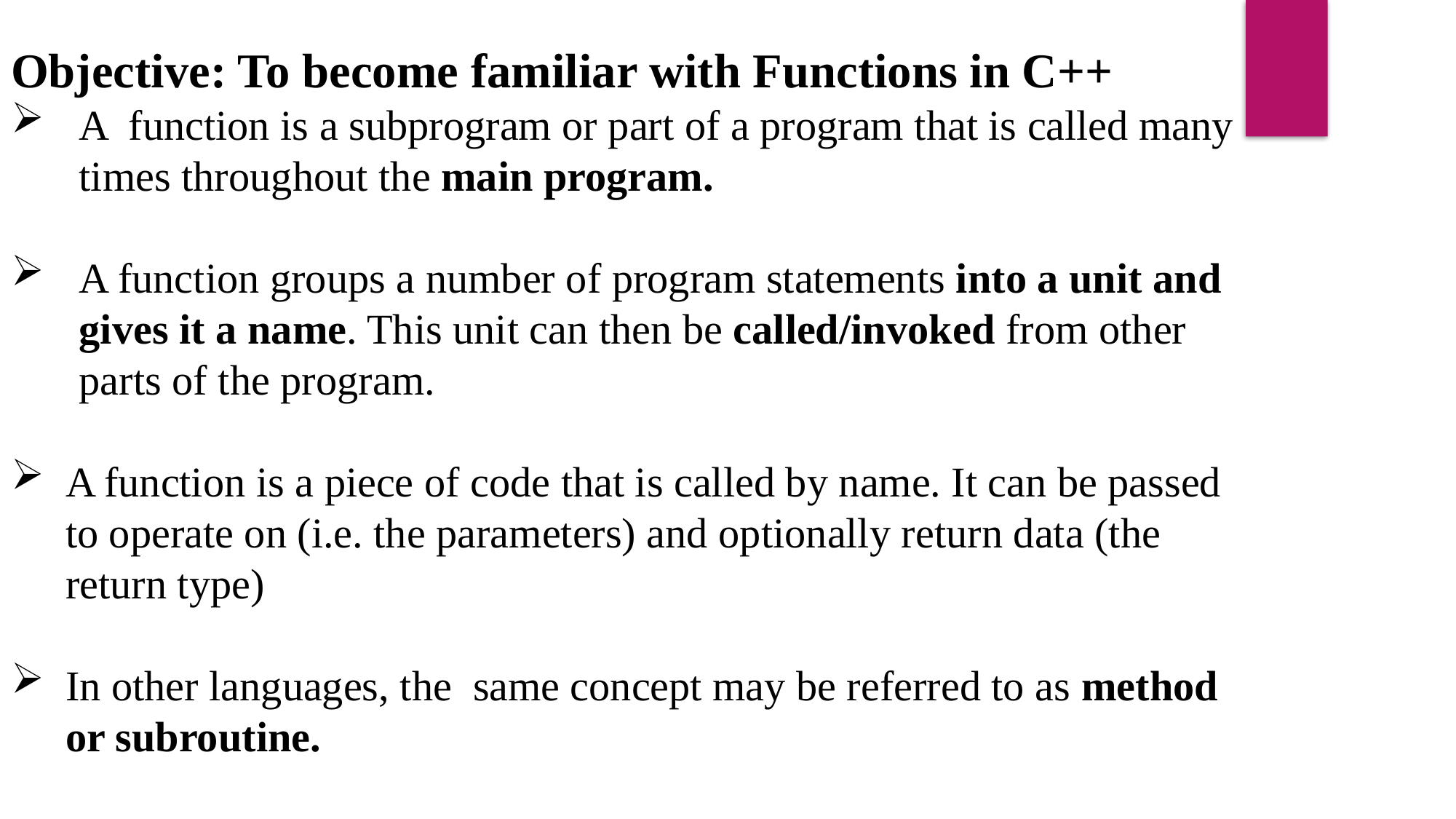

Objective: To become familiar with Functions in C++
A  function is a subprogram or part of a program that is called many times throughout the main program.

A function groups a number of program statements into a unit and gives it a name. This unit can then be called/invoked from other parts of the program.

A function is a piece of code that is called by name. It can be passed to operate on (i.e. the parameters) and optionally return data (the return type)

In other languages, the  same concept may be referred to as method or subroutine.